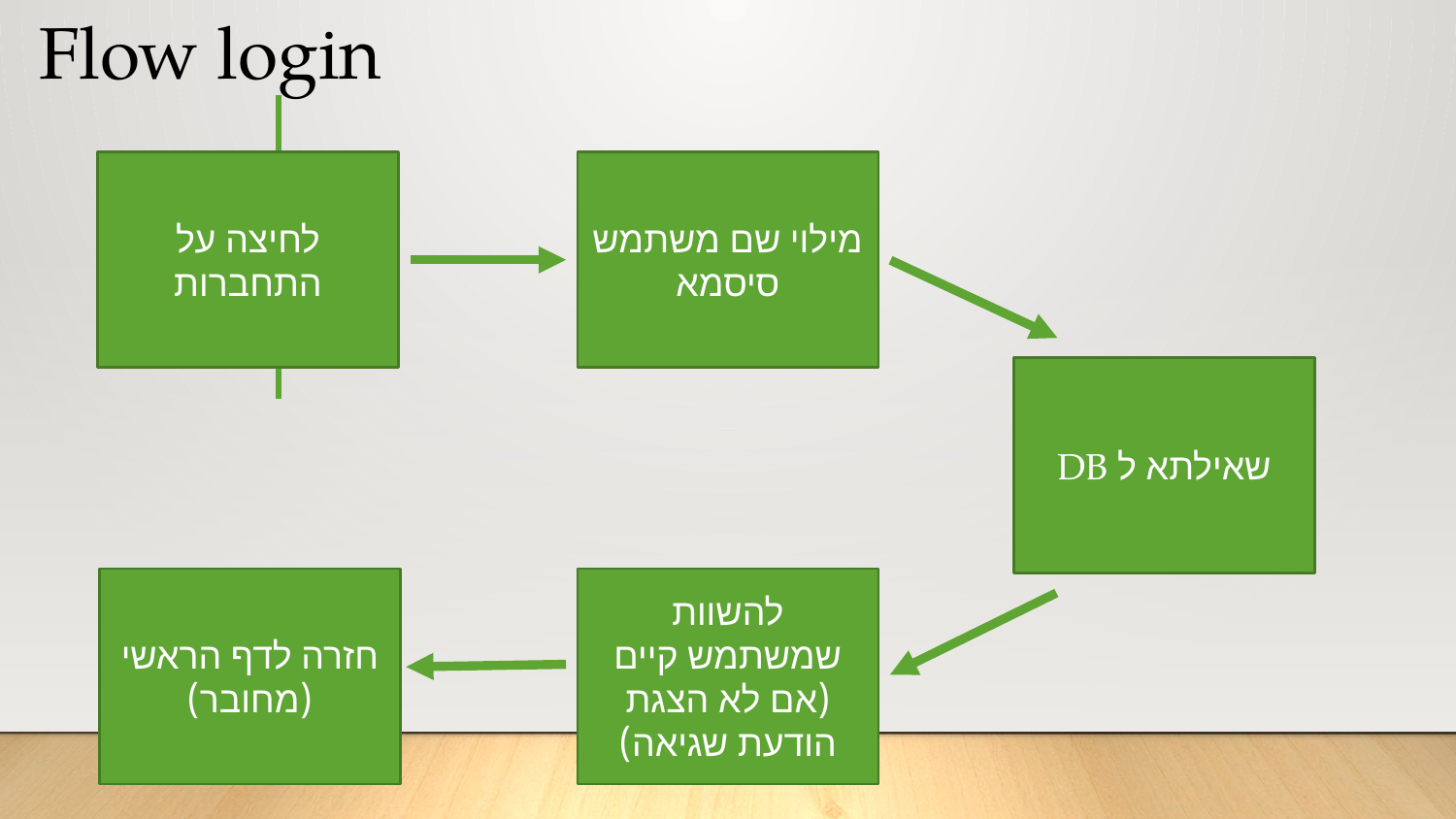

# Flow login
לחיצה על התחברות
מילוי שם משתמש סיסמא
שאילתא ל DB
חזרה לדף הראשי (מחובר)
להשוות שמשתמש קיים (אם לא הצגת הודעת שגיאה)